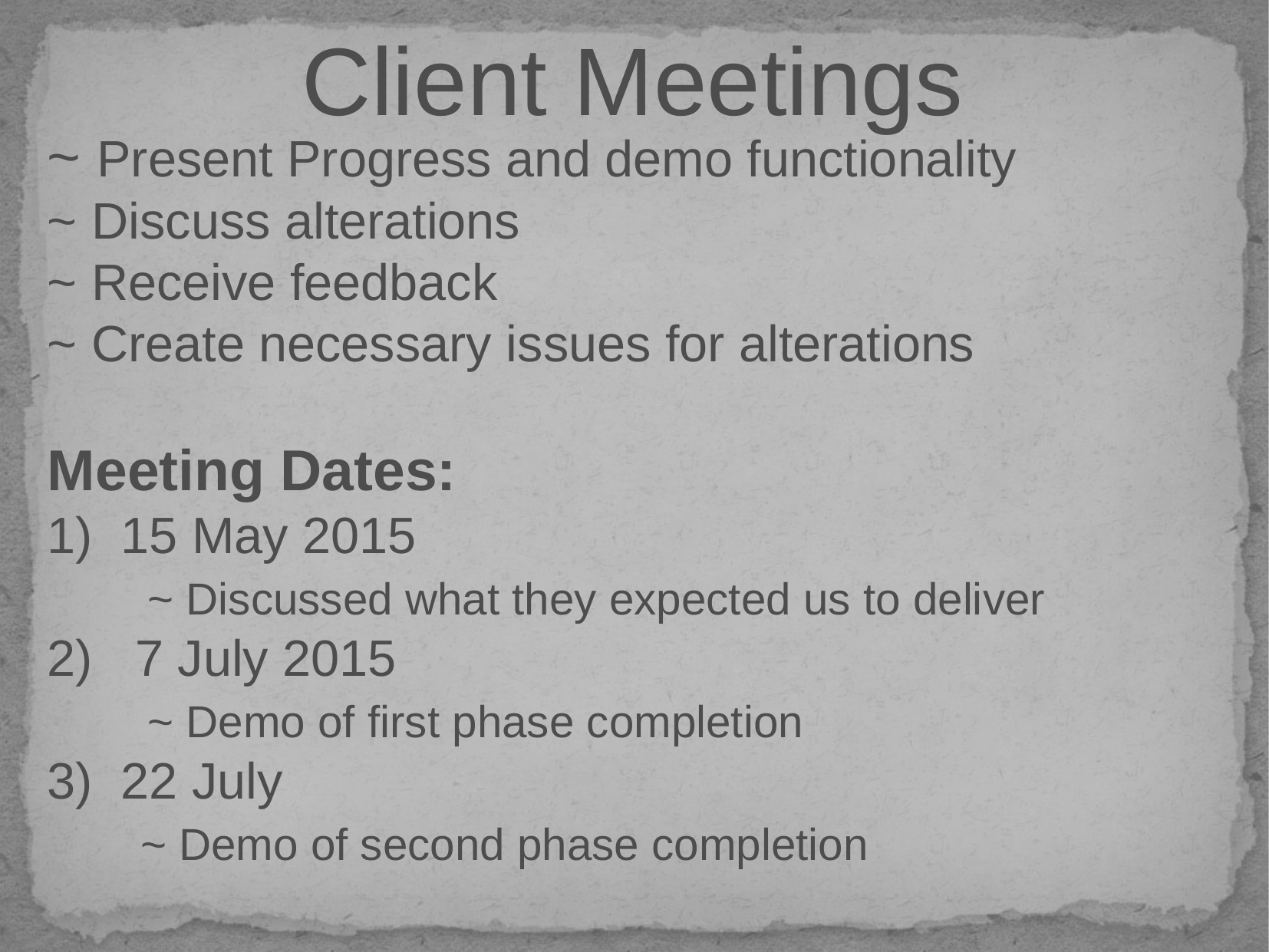

Client Meetings
~ Present Progress and demo functionality
~ Discuss alterations
~ Receive feedback
~ Create necessary issues for alterations

Meeting Dates:
1)  15 May 2015
   ~ Discussed what they expected us to deliver
2)   7 July 2015
   ~ Demo of first phase completion
3)  22 July
	  ~ Demo of second phase completion